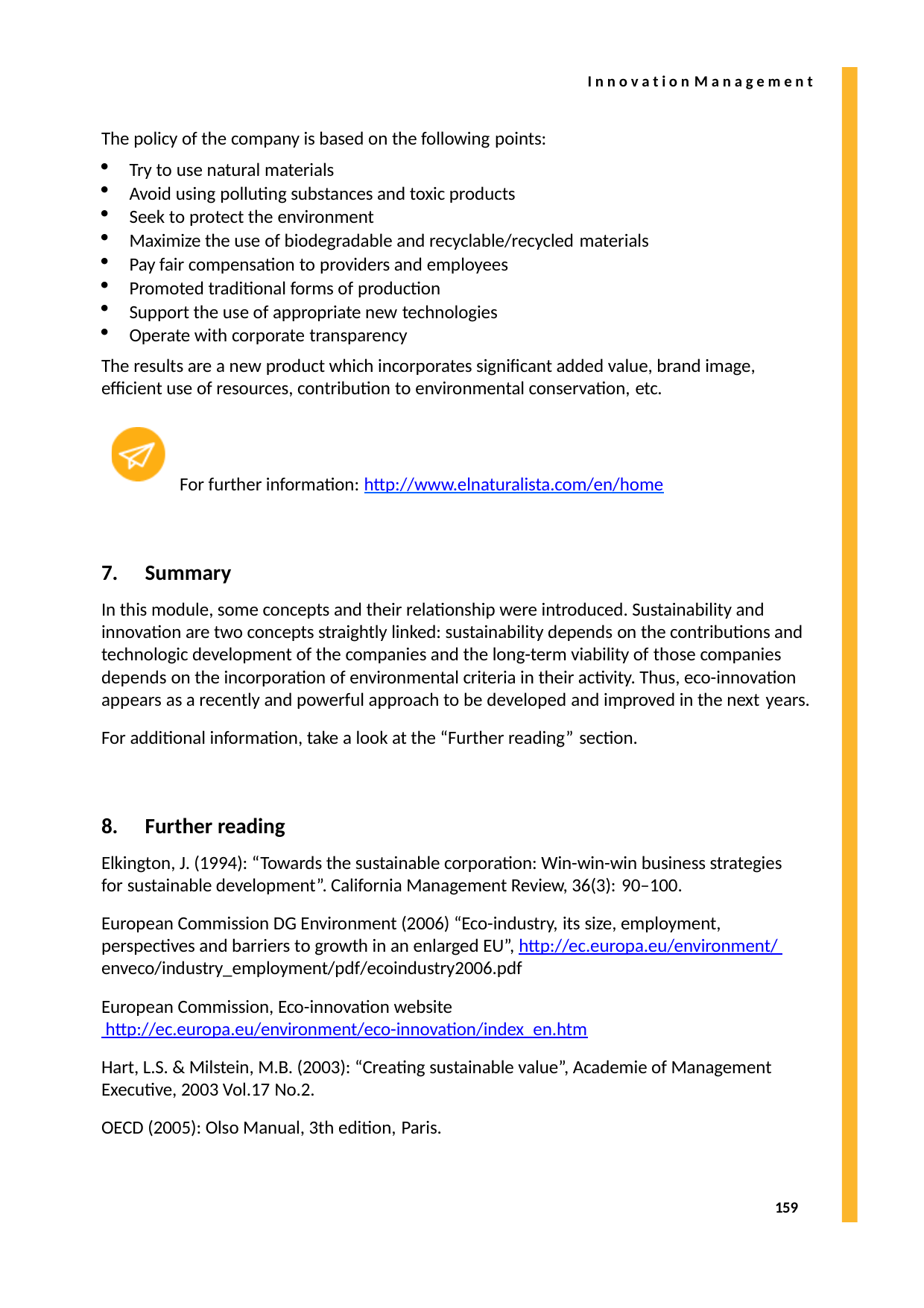

I n n o v a t i o n M a n a g e m e n t

The policy of the company is based on the following points:
Try to use natural materials
Avoid using polluting substances and toxic products
Seek to protect the environment
Maximize the use of biodegradable and recyclable/recycled materials
Pay fair compensation to providers and employees
Promoted traditional forms of production
Support the use of appropriate new technologies
Operate with corporate transparency
The results are a new product which incorporates significant added value, brand image,  efficient use of resources, contribution to environmental conservation, etc.

For further information: http://www.elnaturalista.com/en/home

Summary
In this module, some concepts and their relationship were introduced. Sustainability and  innovation are two concepts straightly linked: sustainability depends on the contributions and  technologic development of the companies and the long-term viability of those companies  depends on the incorporation of environmental criteria in their activity. Thus, eco-innovation  appears as a recently and powerful approach to be developed and improved in the next years.
For additional information, take a look at the “Further reading” section.

Further reading
Elkington, J. (1994): “Towards the sustainable corporation: Win-win-win business strategies  for sustainable development”. California Management Review, 36(3): 90–100.
European Commission DG Environment (2006) “Eco-industry, its size, employment,  perspectives and barriers to growth in an enlarged EU”, http://ec.europa.eu/environment/  enveco/industry_employment/pdf/ecoindustry2006.pdf
European Commission, Eco-innovation website  http://ec.europa.eu/environment/eco-innovation/index_en.htm
Hart, L.S. & Milstein, M.B. (2003): “Creating sustainable value”, Academie of Management  Executive, 2003 Vol.17 No.2.
OECD (2005): Olso Manual, 3th edition, Paris.
159